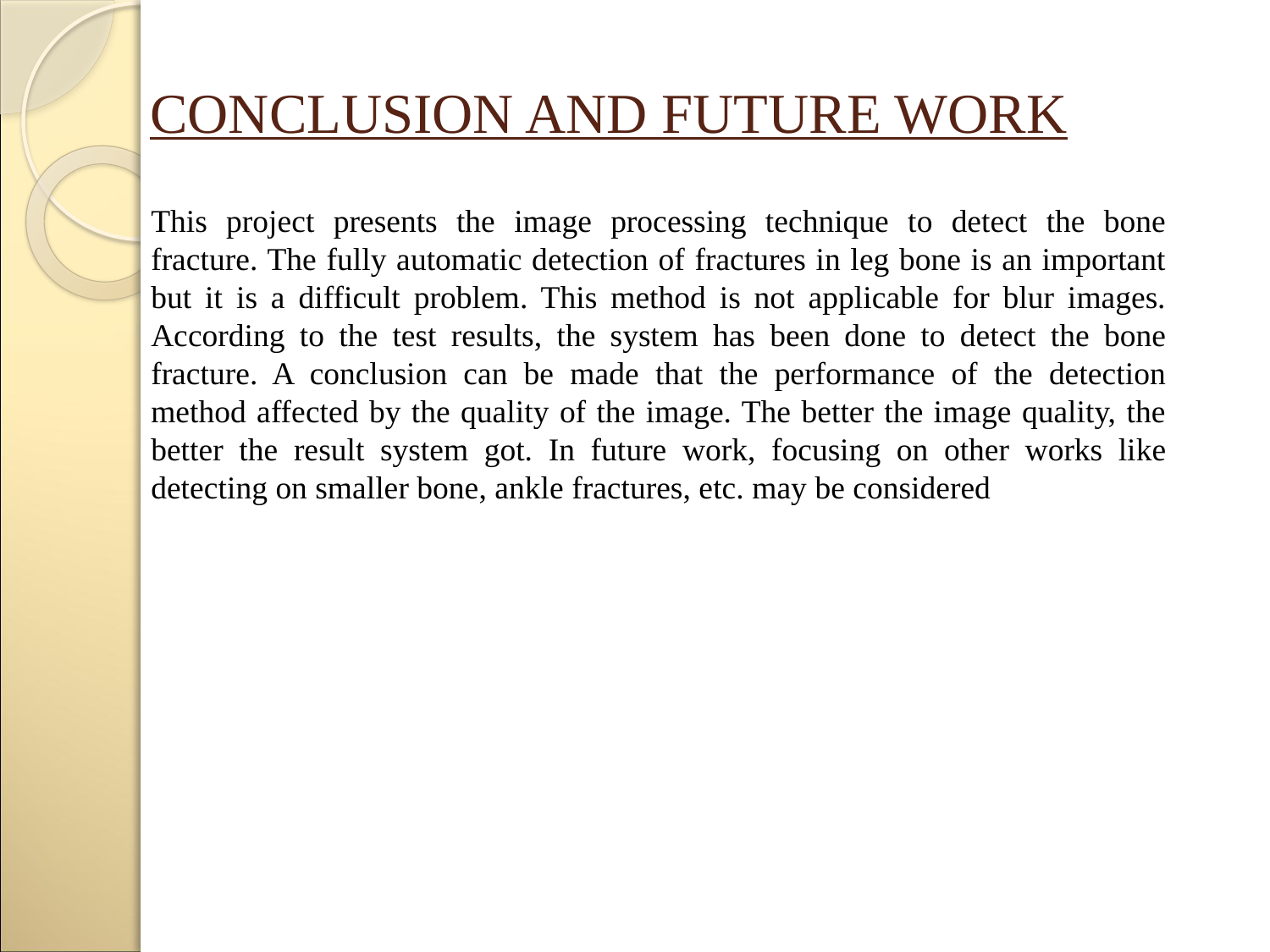

# CONCLUSION AND FUTURE WORK
This project presents the image processing technique to detect the bone fracture. The fully automatic detection of fractures in leg bone is an important but it is a difficult problem. This method is not applicable for blur images. According to the test results, the system has been done to detect the bone fracture. A conclusion can be made that the performance of the detection method affected by the quality of the image. The better the image quality, the better the result system got. In future work, focusing on other works like detecting on smaller bone, ankle fractures, etc. may be considered